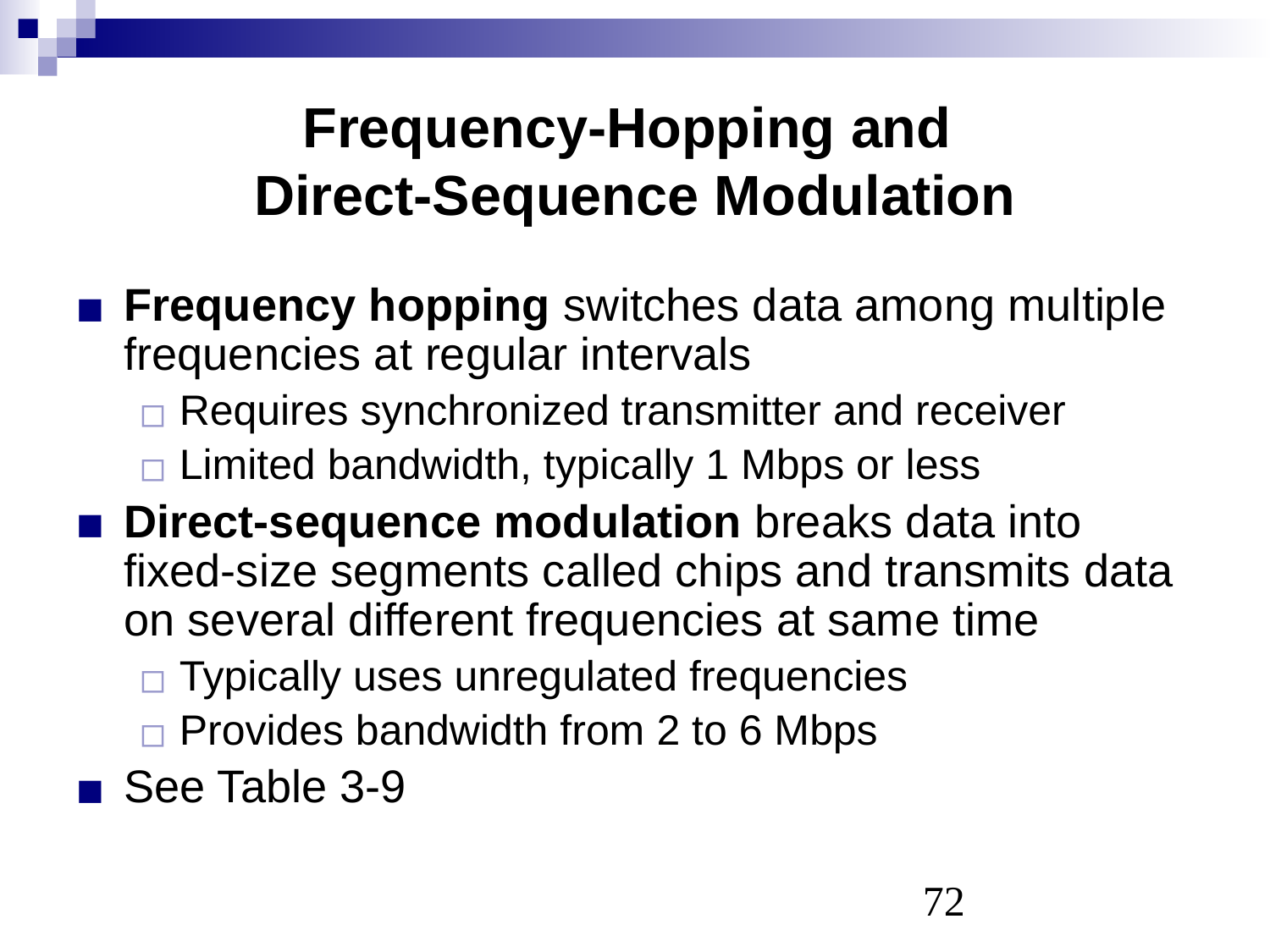

# Frequency-Hopping and Direct-Sequence Modulation
Frequency hopping switches data among multiple frequencies at regular intervals
Requires synchronized transmitter and receiver
Limited bandwidth, typically 1 Mbps or less
Direct-sequence modulation breaks data into
fixed-size segments called chips and transmits data on several different frequencies at same time
Typically uses unregulated frequencies
Provides bandwidth from 2 to 6 Mbps
See Table 3-9
72